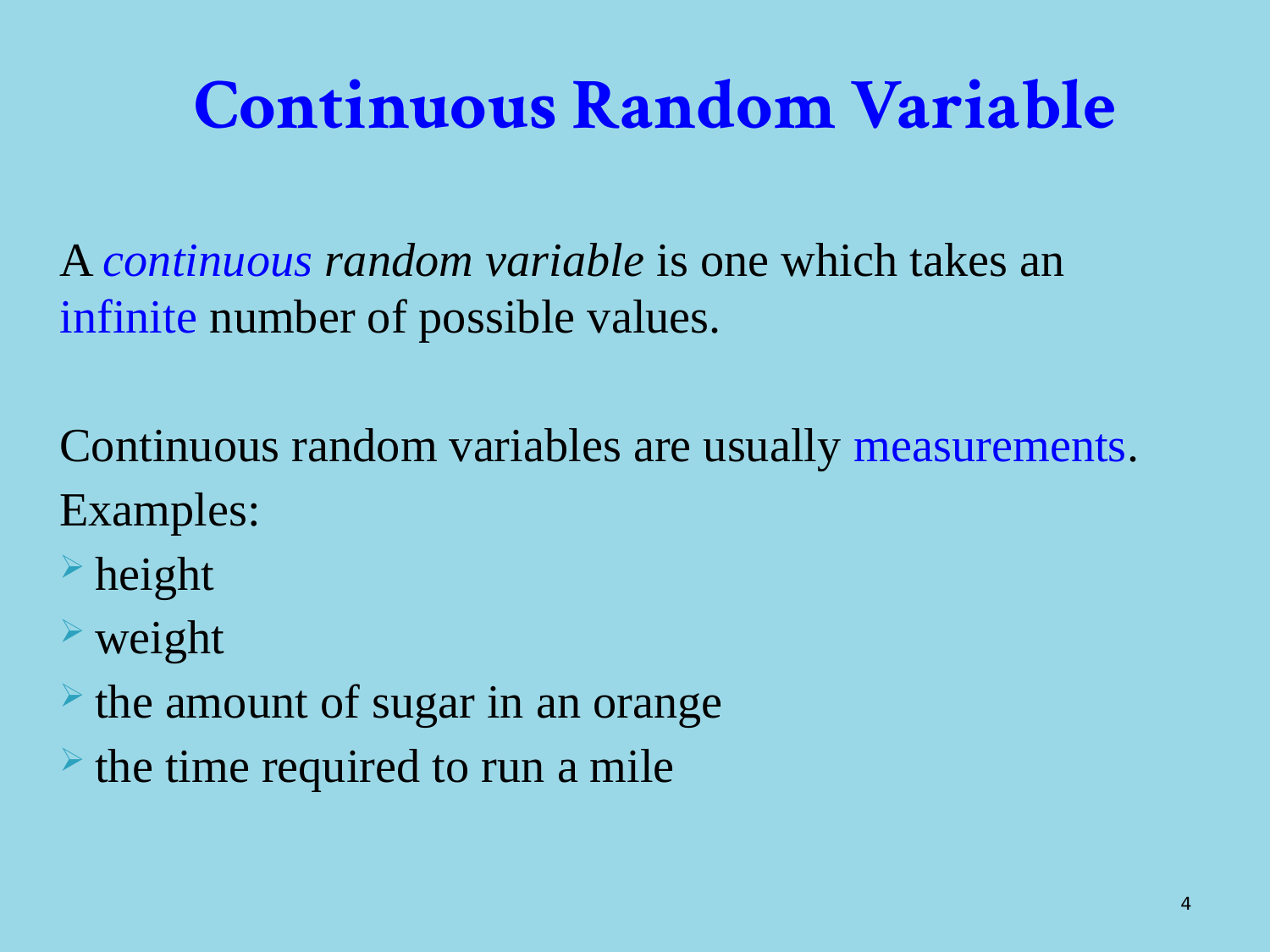

# Continuous Random Variable
A continuous random variable is one which takes an infinite number of possible values.

Continuous random variables are usually measurements.
Examples:
height
weight
the amount of sugar in an orange
the time required to run a mile

4